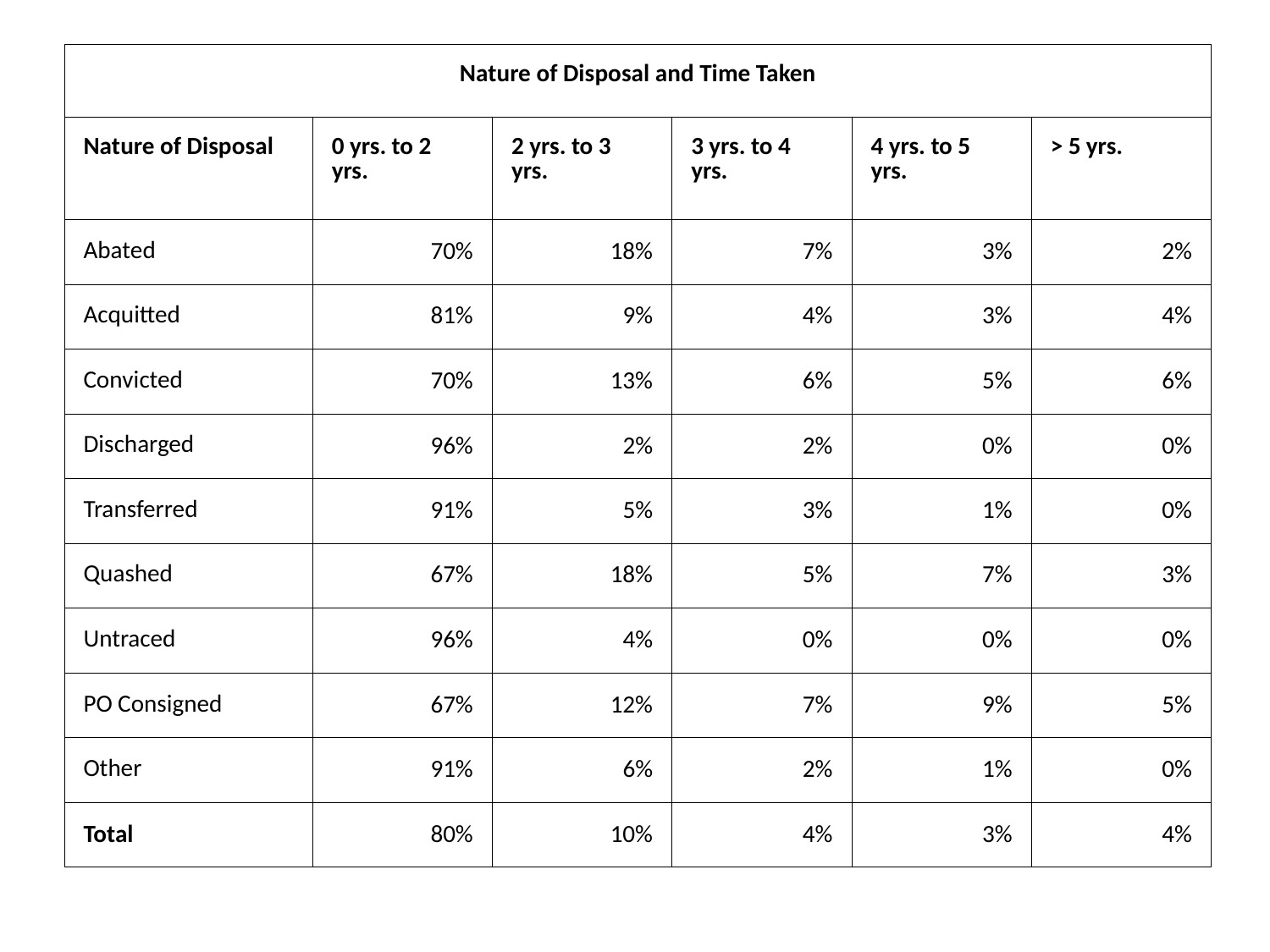

| Nature of Disposal and Time Taken |  |  |  |  |  |
| --- | --- | --- | --- | --- | --- |
| Nature of Disposal | 0 yrs. to 2 yrs. | 2 yrs. to 3 yrs. | 3 yrs. to 4 yrs. | 4 yrs. to 5 yrs. | > 5 yrs. |
| Abated | 70% | 18% | 7% | 3% | 2% |
| Acquitted | 81% | 9% | 4% | 3% | 4% |
| Convicted | 70% | 13% | 6% | 5% | 6% |
| Discharged | 96% | 2% | 2% | 0% | 0% |
| Transferred | 91% | 5% | 3% | 1% | 0% |
| Quashed | 67% | 18% | 5% | 7% | 3% |
| Untraced | 96% | 4% | 0% | 0% | 0% |
| PO Consigned | 67% | 12% | 7% | 9% | 5% |
| Other | 91% | 6% | 2% | 1% | 0% |
| Total | 80% | 10% | 4% | 3% | 4% |